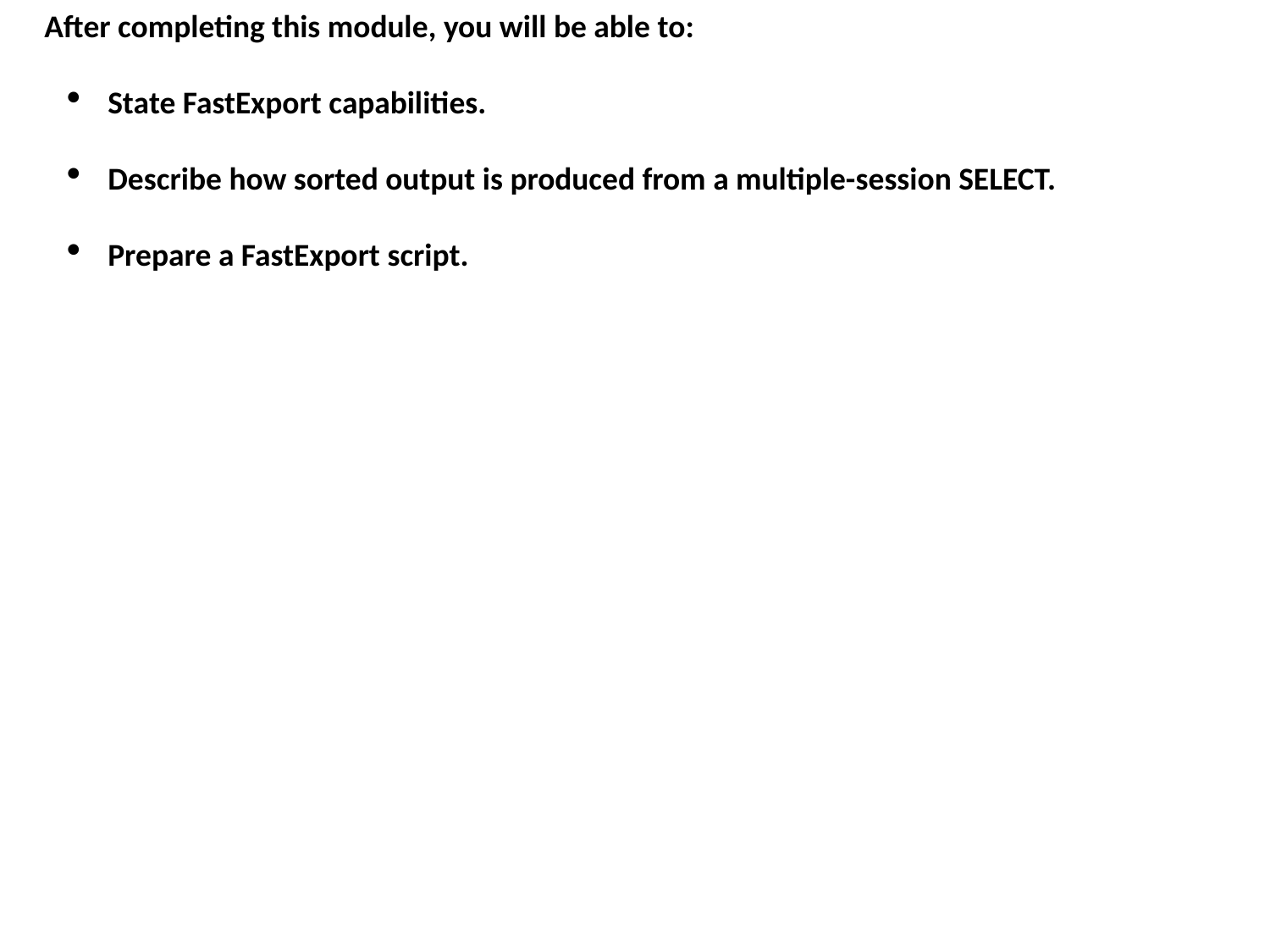

After completing this module, you will be able to:

State FastExport capabilities.

Describe how sorted output is produced from a multiple-session SELECT.

Prepare a FastExport script.